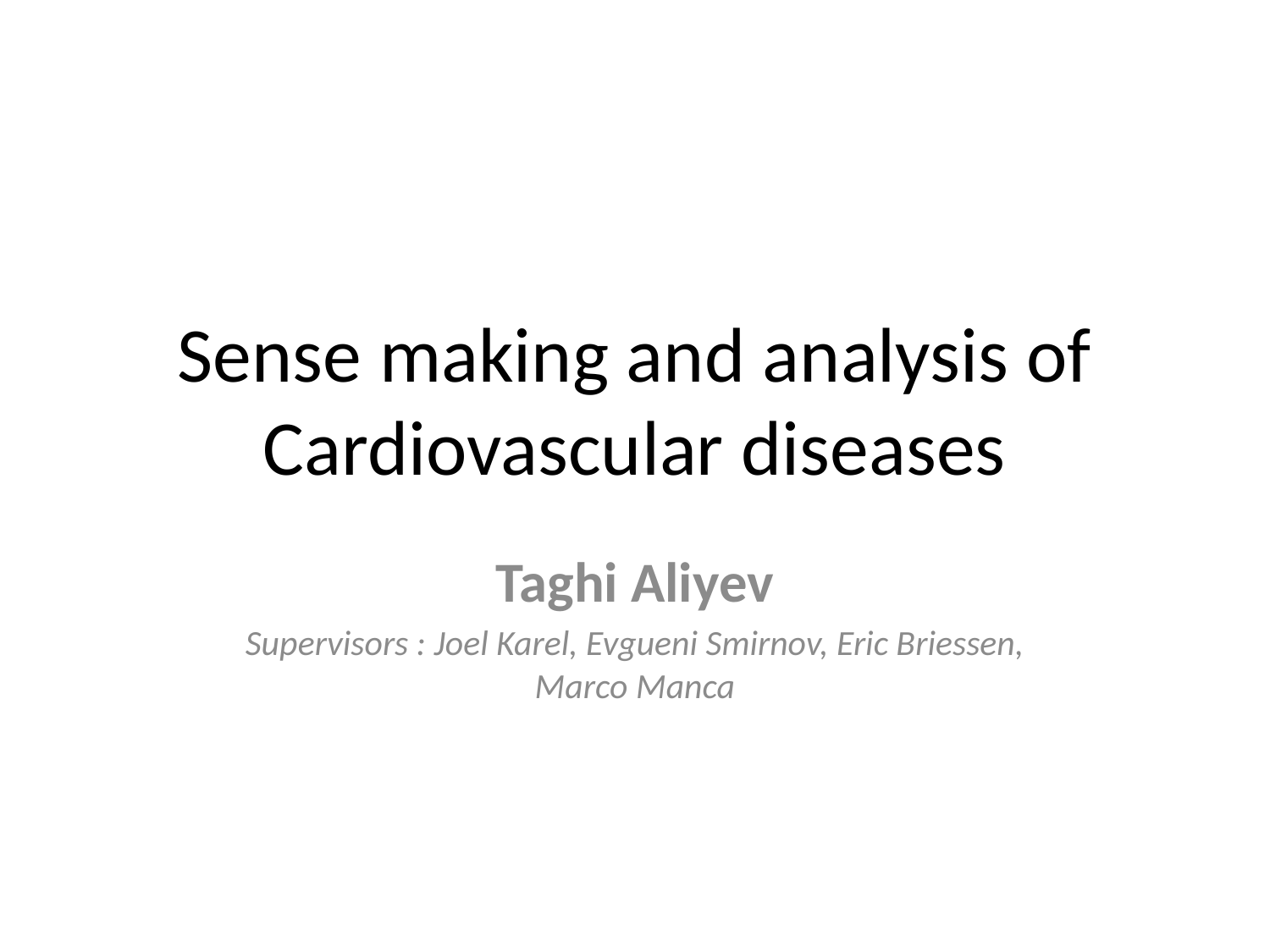

# Sense making and analysis of Cardiovascular diseases
Taghi Aliyev
Supervisors : Joel Karel, Evgueni Smirnov, Eric Briessen, Marco Manca